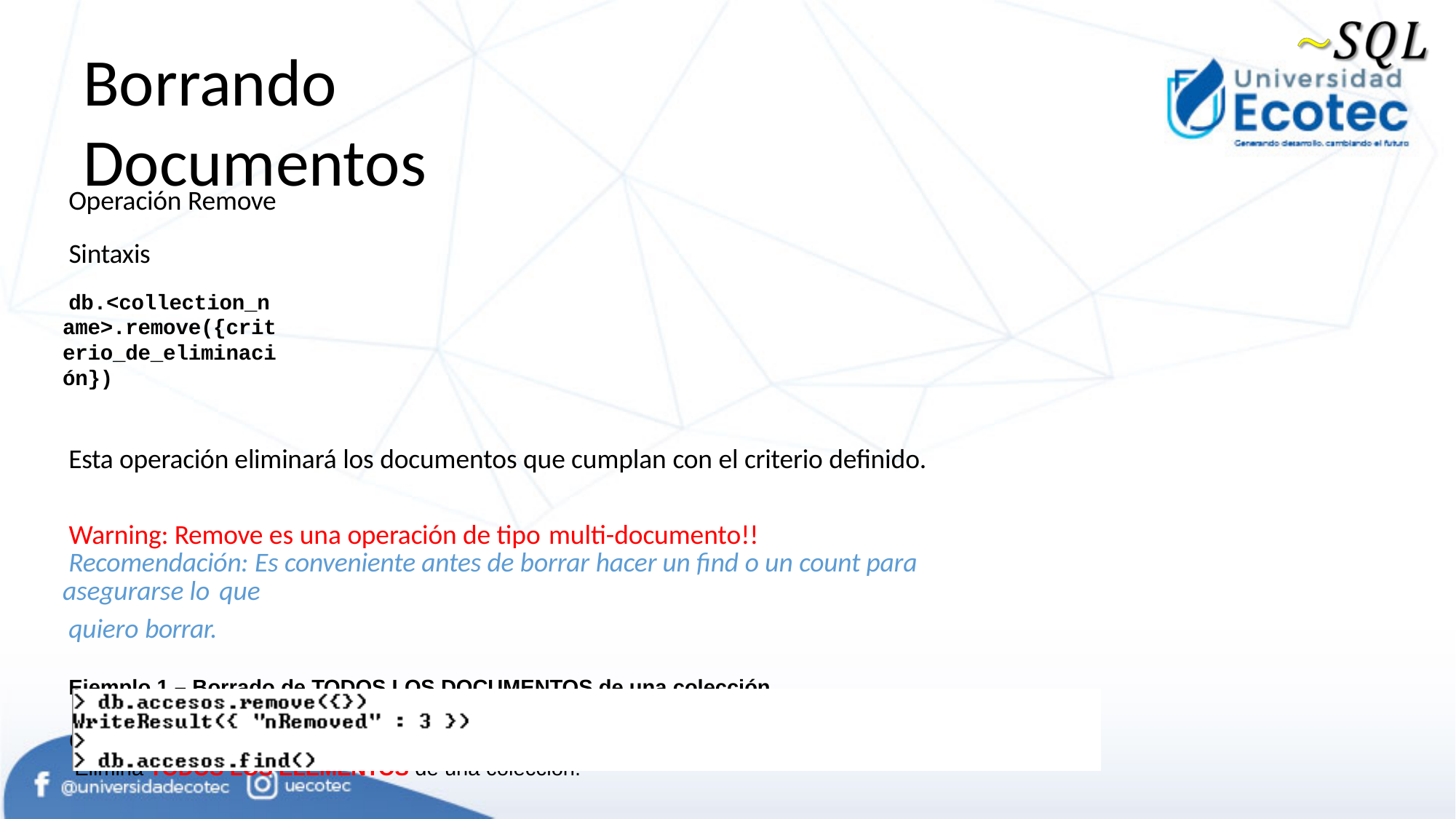

# Borrando Documentos
Operación Remove  Sintaxis
db.<collection_name>.remove({criterio_de_eliminación})
Esta operación eliminará los documentos que cumplan con el criterio definido.  Warning: Remove es una operación de tipo multi-documento!!
Recomendación: Es conveniente antes de borrar hacer un find o un count para asegurarse lo que
quiero borrar.

Ejemplo 1 – Borrado de TODOS LOS DOCUMENTOS de una colección

db.accesos.remove({})
Elimina TODOS LOS ELEMENTOS de una colección.